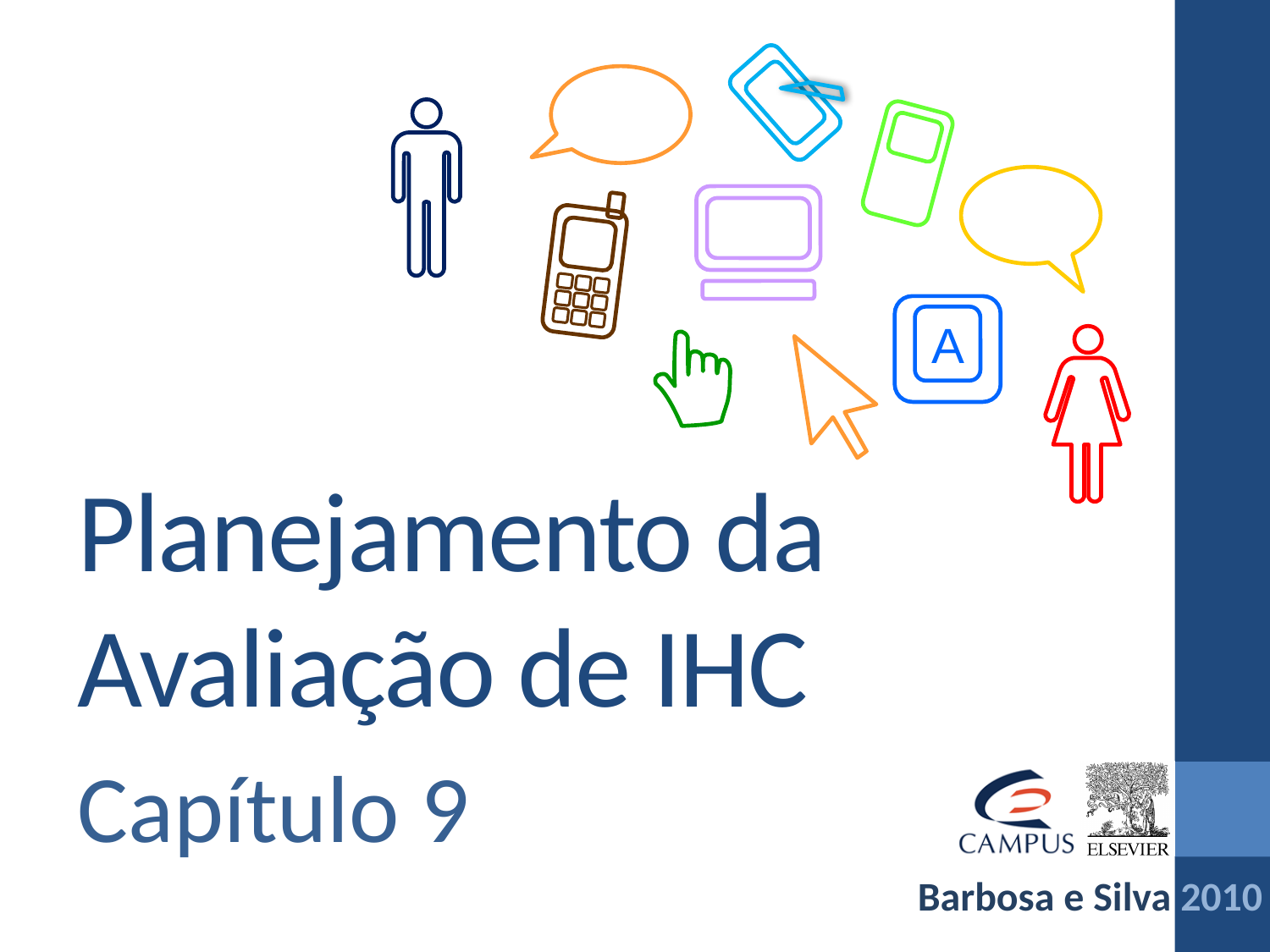

# Planejamento da Avaliação de IHC
Capítulo 9